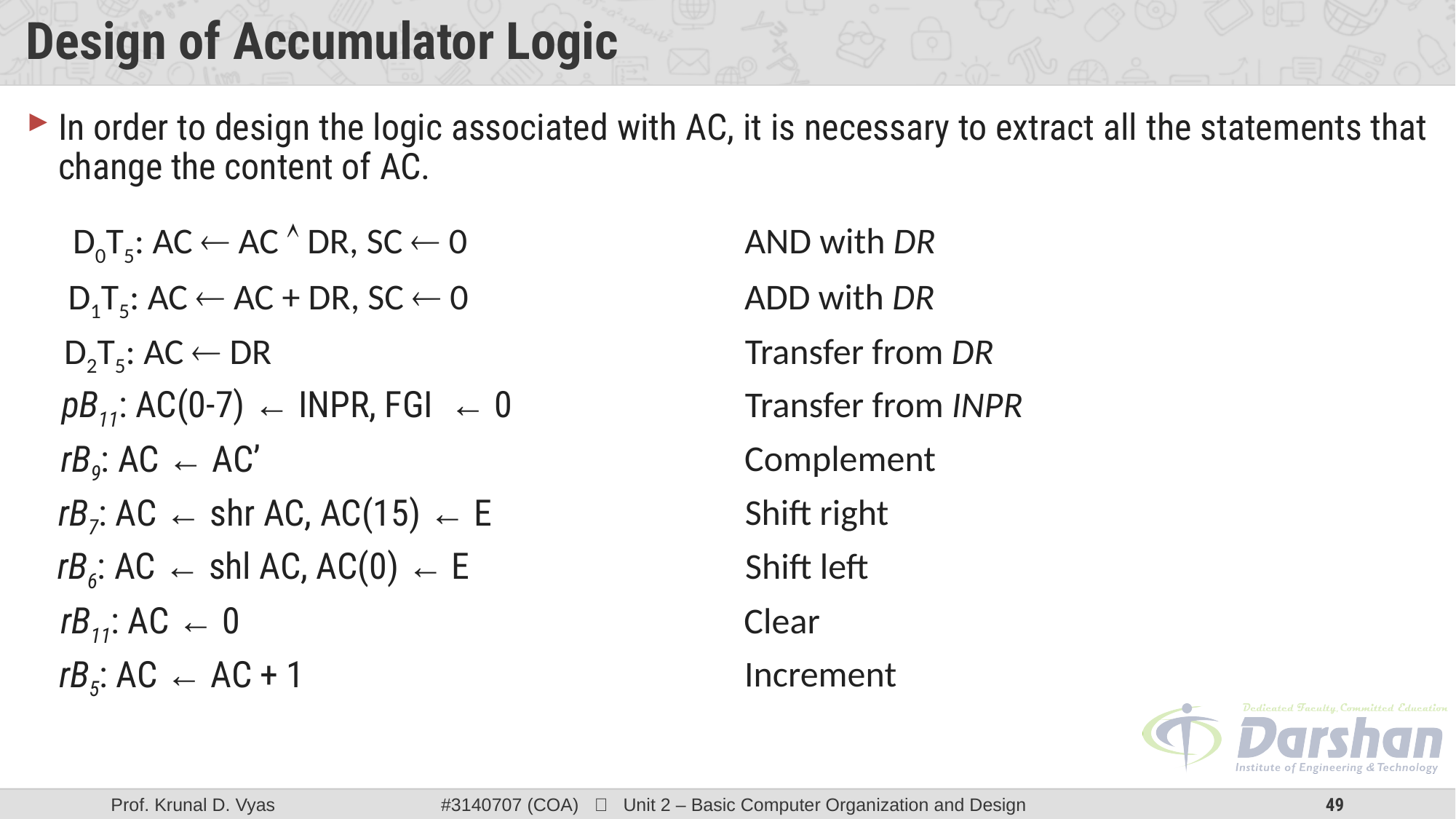

# Design of Accumulator Logic
In order to design the logic associated with AC, it is necessary to extract all the statements that change the content of AC.

D0T5: AC ← AC ∧ DR, SC ← 0
AND with DR
D1T5: AC ← AC + DR, SC ← 0
ADD with DR
D2T5: AC ← DR
Transfer from DR
Transfer from INPR
pB11: AC(0-7) ← INPR, FGI  ← 0
Complement
rB9: AC ← AC’
Shift right
rB7: AC ← shr AC, AC(15) ← E
Shift left
rB6: AC ← shl AC, AC(0) ← E
Clear
rB11: AC ← 0
Increment
rB5: AC ← AC + 1